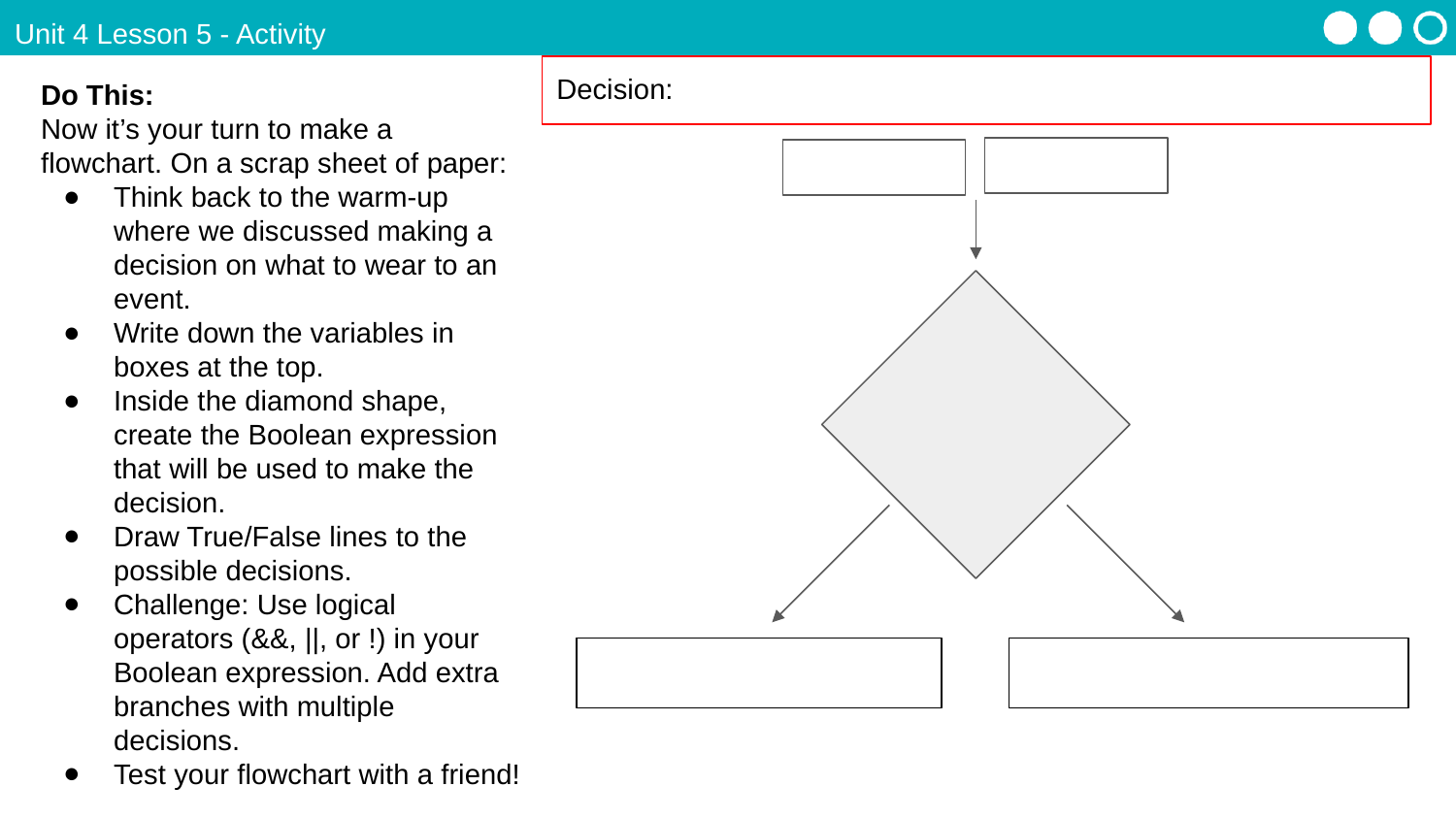

Unit 4 Lesson 5 - Activity
Decision:
Do This:
Now it’s your turn to make a flowchart. On a scrap sheet of paper:
Think back to the warm-up where we discussed making a decision on what to wear to an event.
Write down the variables in boxes at the top.
Inside the diamond shape, create the Boolean expression that will be used to make the decision.
Draw True/False lines to the possible decisions.
Challenge: Use logical operators (&&, ||, or !) in your Boolean expression. Add extra branches with multiple decisions.
Test your flowchart with a friend!